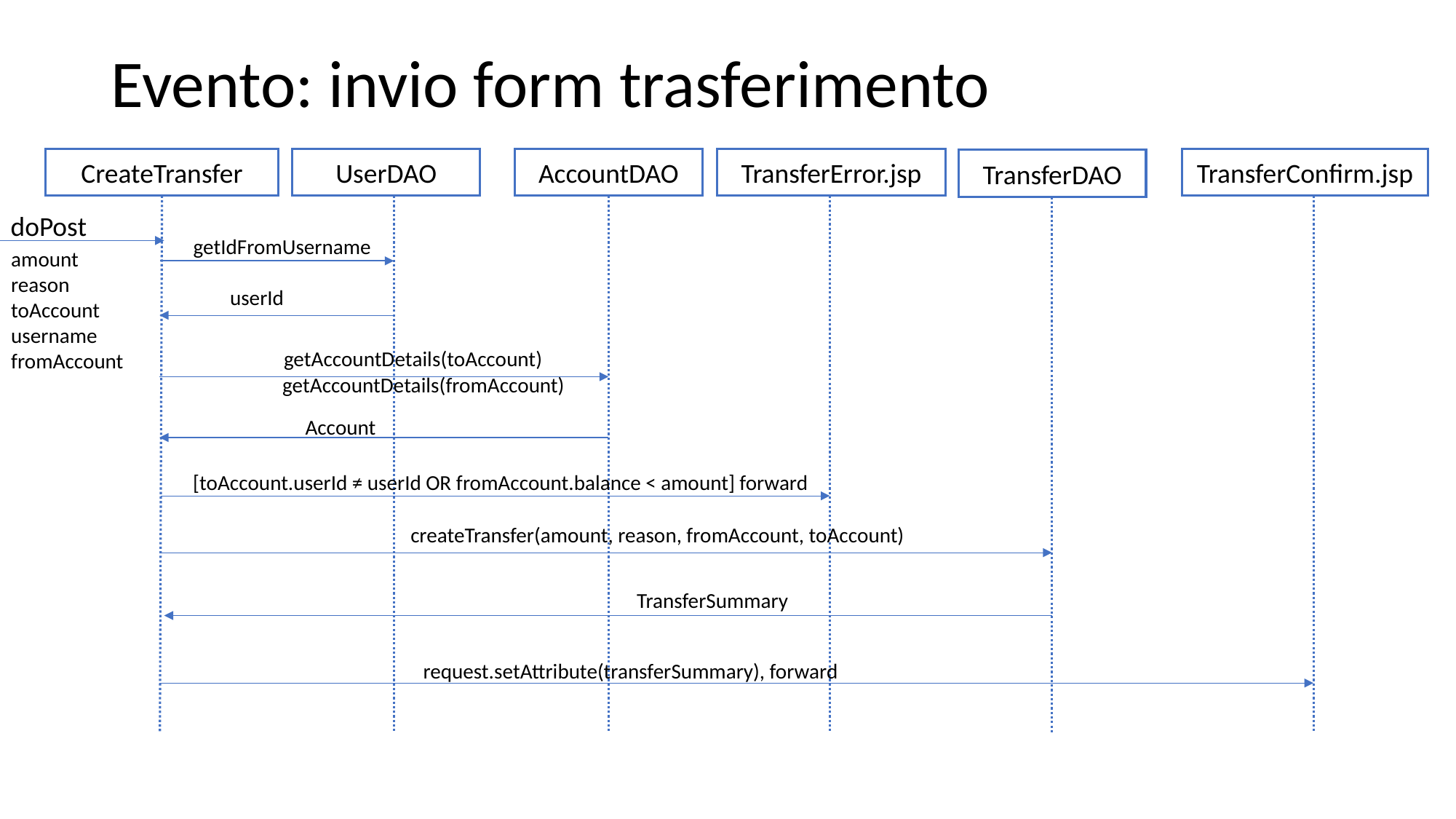

# Evento: invio form trasferimento
TransferError.jsp
TransferConfirm.jsp
AccountDAO
UserDAO
CreateTransfer
TransferDAO
doPost
getIdFromUsername
amount
reason
toAccount
username
fromAccount
userId
getAccountDetails(toAccount)
getAccountDetails(fromAccount)
Account
[toAccount.userId ≠ userId OR fromAccount.balance < amount] forward
createTransfer(amount, reason, fromAccount, toAccount)
TransferSummary
request.setAttribute(transferSummary), forward